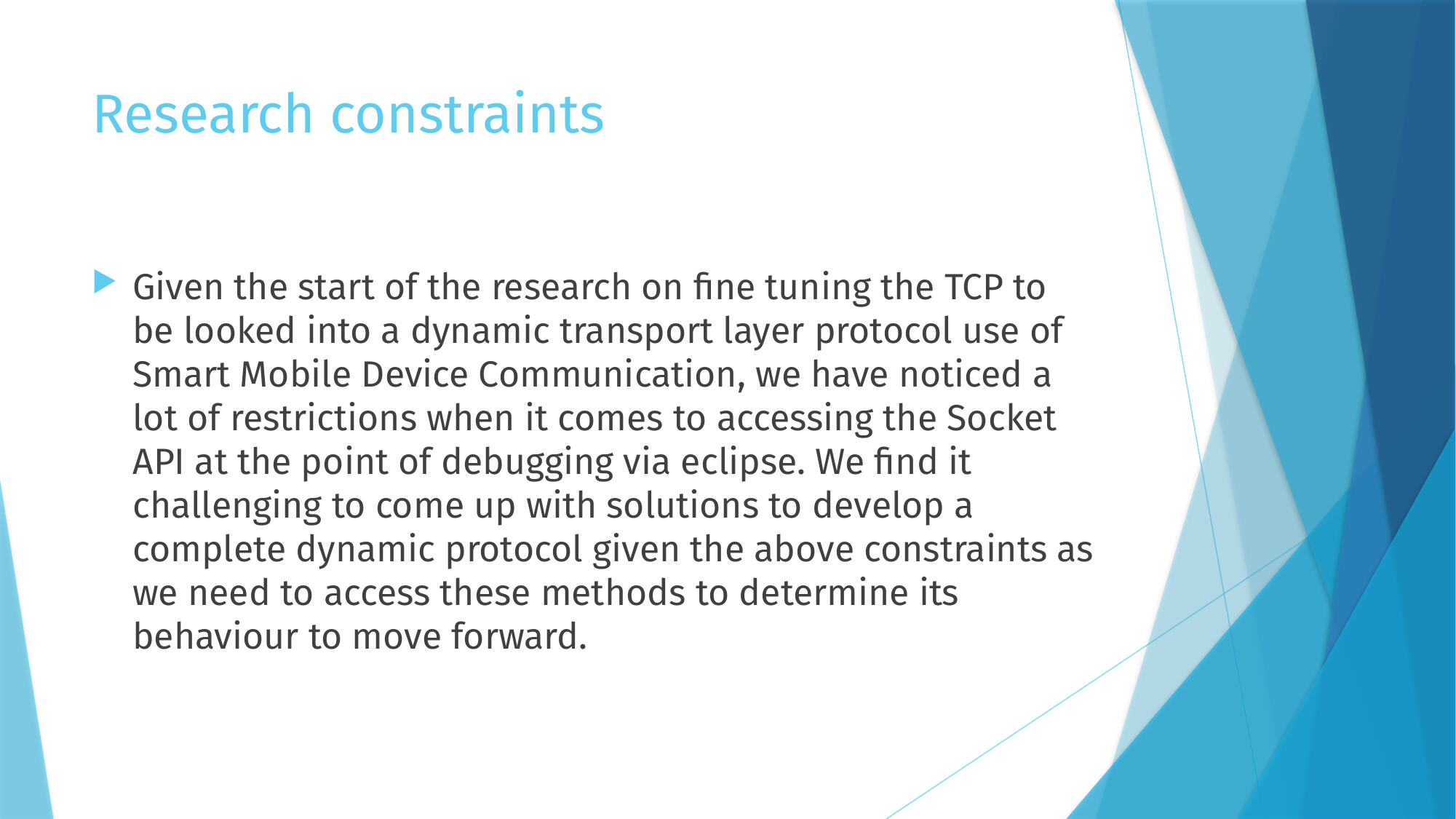

# Research constraints
Given the start of the research on fine tuning the TCP to be looked into a dynamic transport layer protocol use of Smart Mobile Device Communication, we have noticed a lot of restrictions when it comes to accessing the Socket API at the point of debugging via eclipse. We find it challenging to come up with solutions to develop a complete dynamic protocol given the above constraints as we need to access these methods to determine its behaviour to move forward.